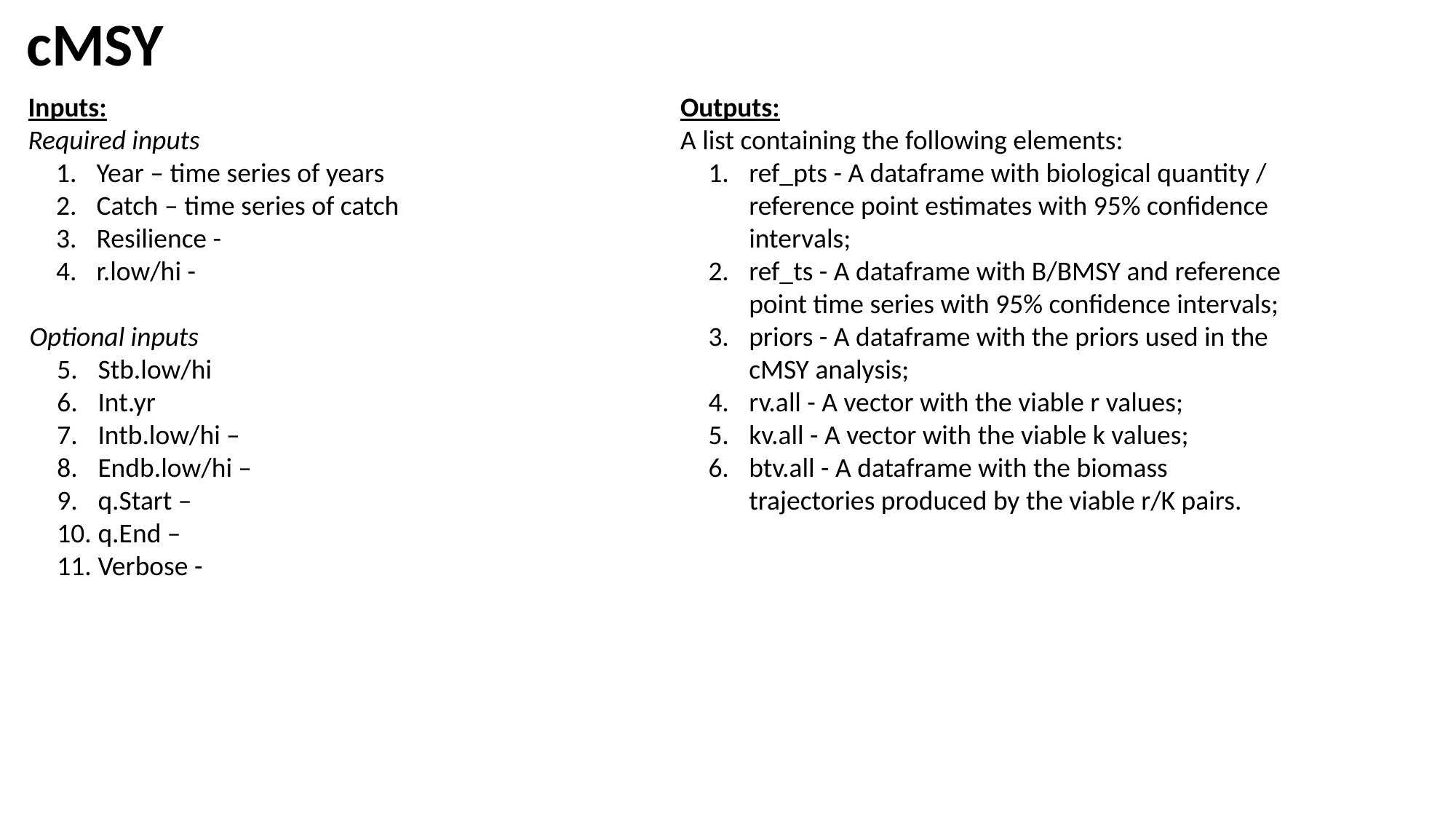

cMSY
Inputs:
Required inputs
Year – time series of years
Catch – time series of catch
Resilience -
r.low/hi -

Optional inputs
Stb.low/hi
Int.yr
Intb.low/hi –
Endb.low/hi –
q.Start –
q.End –
Verbose -
Outputs:
A list containing the following elements:
ref_pts - A dataframe with biological quantity / reference point estimates with 95% confidence intervals;
ref_ts - A dataframe with B/BMSY and reference point time series with 95% confidence intervals;
priors - A dataframe with the priors used in the cMSY analysis;
rv.all - A vector with the viable r values;
kv.all - A vector with the viable k values;
btv.all - A dataframe with the biomass trajectories produced by the viable r/K pairs.